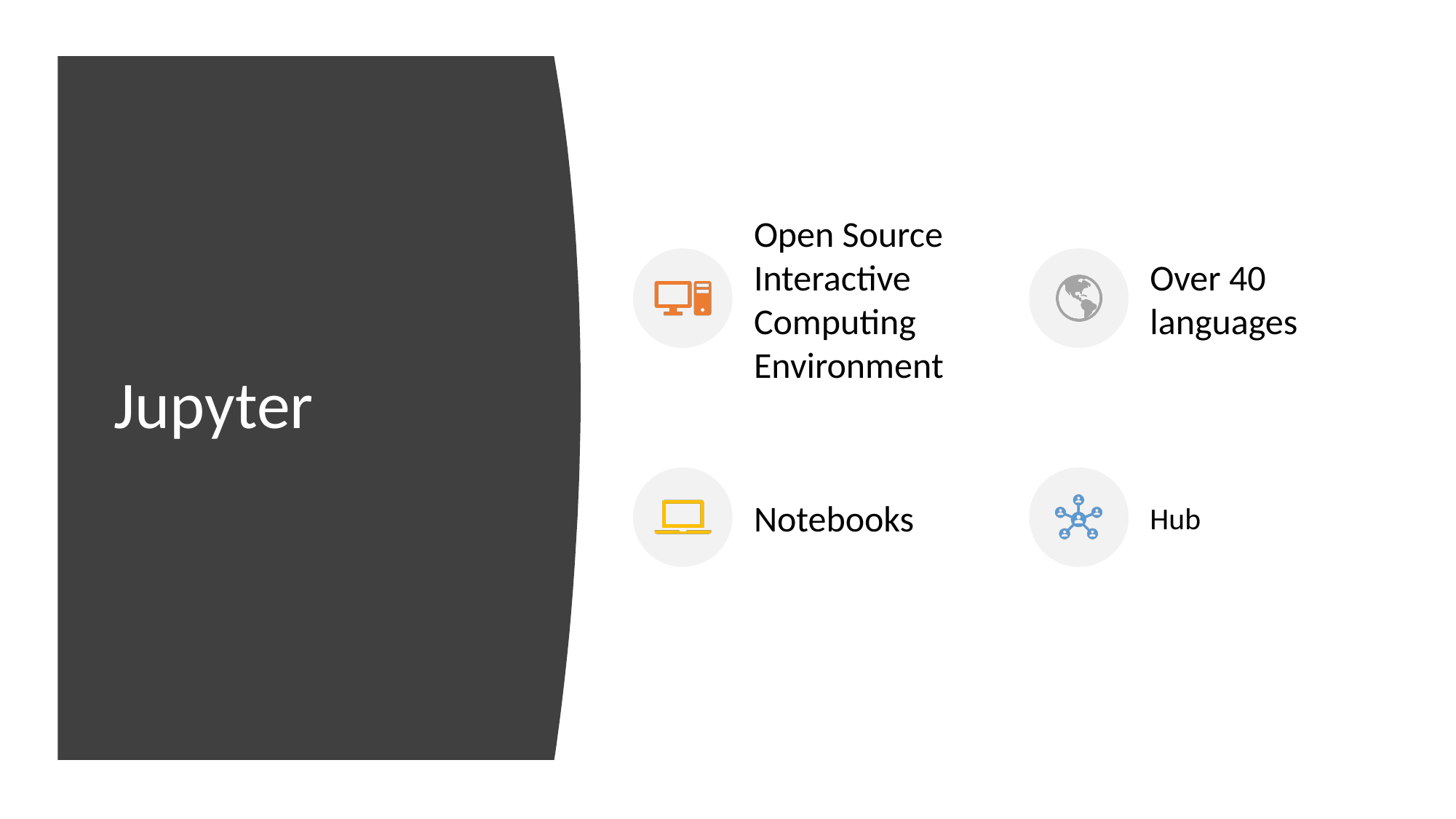

Open Source Interactive Computing Environment
Over 40 languages
Notebooks
Hub

# Jupyter